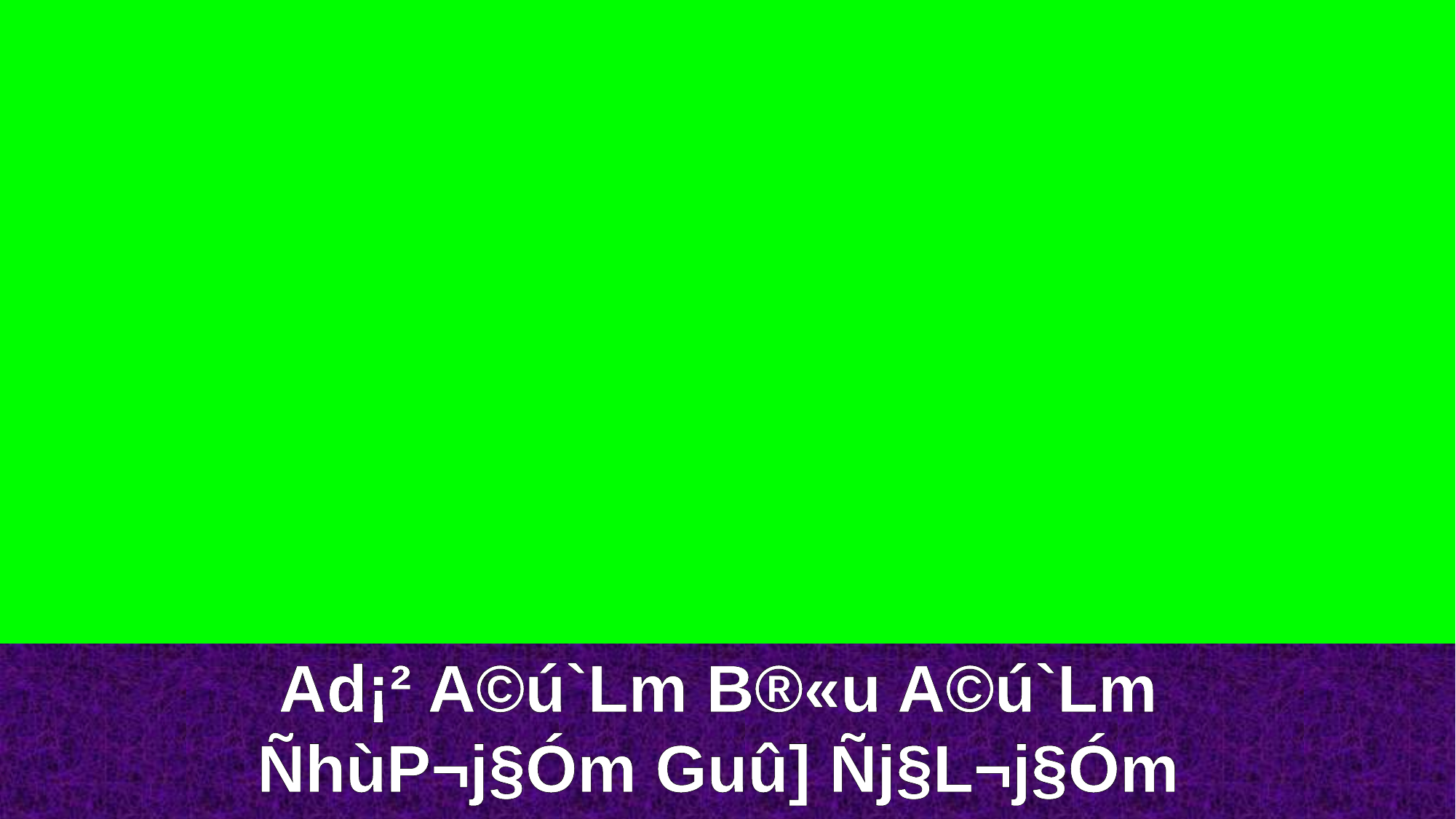

Ad¡² A©ú`Lm B®«u A©ú`Lm
ÑhùP¬j§Óm Guû] Ñj§L¬j§Óm